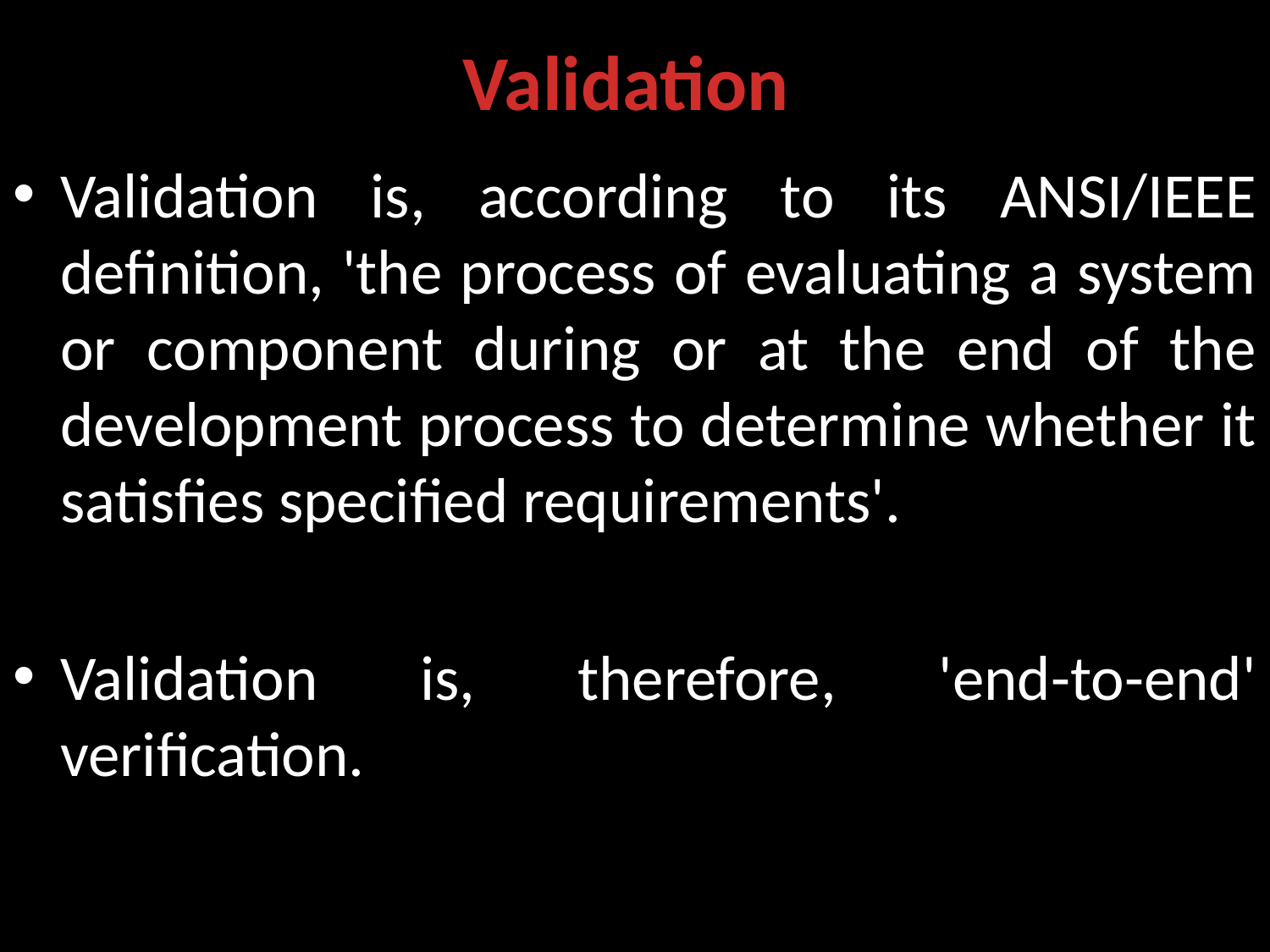

# Validation
Validation is, according to its ANSI/IEEE definition, 'the process of evaluating a system or component during or at the end of the development process to determine whether it satisfies specified requirements'.

Validation is, therefore, 'end-to-end' verification.